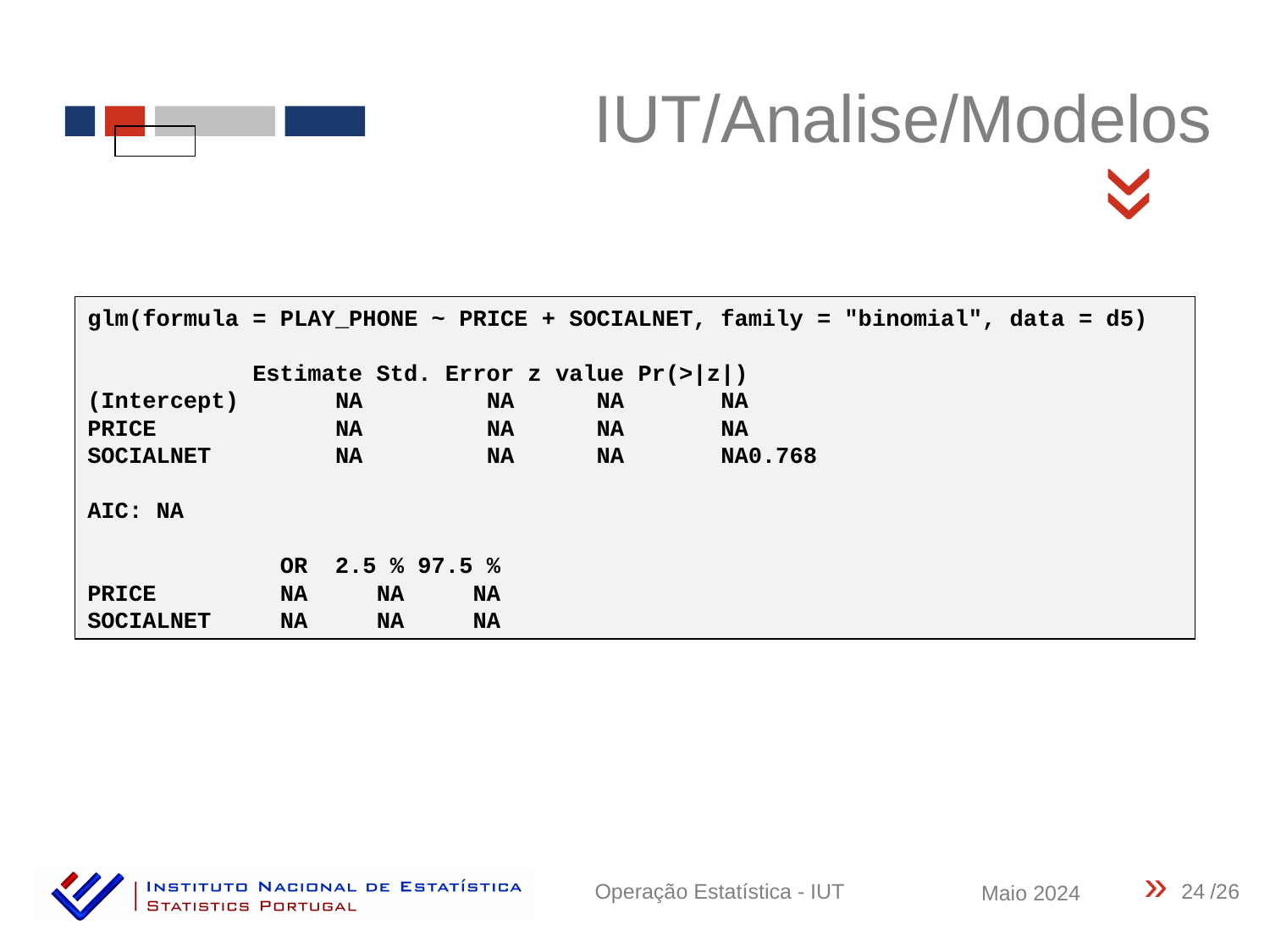

IUT/Analise/Modelos
«
glm(formula = PLAY_PHONE ~ PRICE + SOCIALNET, family = "binomial", data = d5)

            Estimate Std. Error z value Pr(>|z|)
(Intercept)       NA         NA      NA       NA
PRICE             NA         NA      NA       NA
SOCIALNET         NA         NA      NA       NA0.768

AIC: NA

              OR  2.5 % 97.5 %
PRICE         NA     NA     NA
SOCIALNET     NA     NA     NA
24